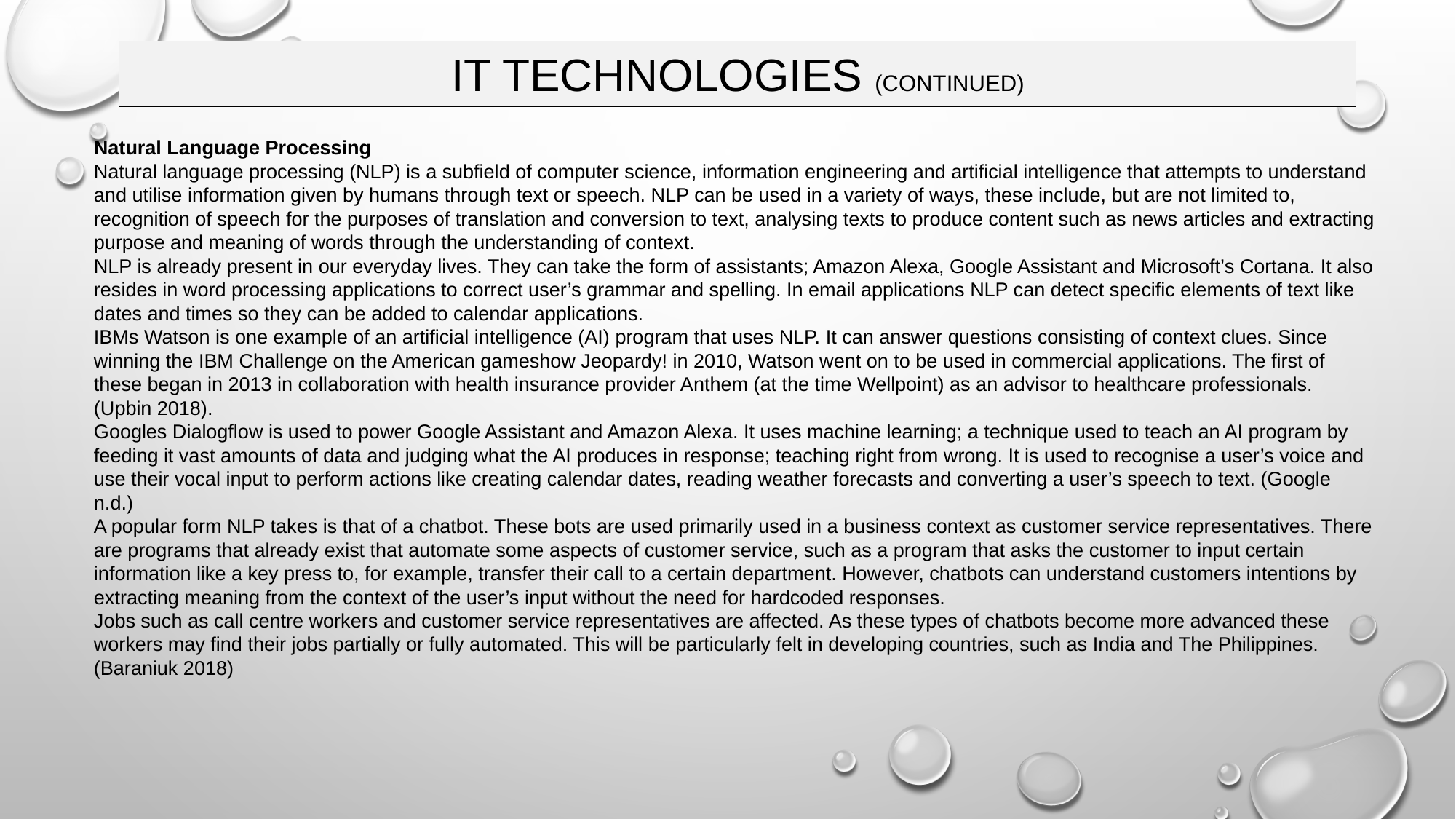

IT Technologies (continued)
Natural Language Processing
Natural language processing (NLP) is a subfield of computer science, information engineering and artificial intelligence that attempts to understand and utilise information given by humans through text or speech. NLP can be used in a variety of ways, these include, but are not limited to, recognition of speech for the purposes of translation and conversion to text, analysing texts to produce content such as news articles and extracting purpose and meaning of words through the understanding of context.
NLP is already present in our everyday lives. They can take the form of assistants; Amazon Alexa, Google Assistant and Microsoft’s Cortana. It also resides in word processing applications to correct user’s grammar and spelling. In email applications NLP can detect specific elements of text like dates and times so they can be added to calendar applications.
IBMs Watson is one example of an artificial intelligence (AI) program that uses NLP. It can answer questions consisting of context clues. Since winning the IBM Challenge on the American gameshow Jeopardy! in 2010, Watson went on to be used in commercial applications. The first of these began in 2013 in collaboration with health insurance provider Anthem (at the time Wellpoint) as an advisor to healthcare professionals. (Upbin 2018).
Googles Dialogflow is used to power Google Assistant and Amazon Alexa. It uses machine learning; a technique used to teach an AI program by feeding it vast amounts of data and judging what the AI produces in response; teaching right from wrong. It is used to recognise a user’s voice and use their vocal input to perform actions like creating calendar dates, reading weather forecasts and converting a user’s speech to text. (Google n.d.)
A popular form NLP takes is that of a chatbot. These bots are used primarily used in a business context as customer service representatives. There are programs that already exist that automate some aspects of customer service, such as a program that asks the customer to input certain information like a key press to, for example, transfer their call to a certain department. However, chatbots can understand customers intentions by extracting meaning from the context of the user’s input without the need for hardcoded responses.
Jobs such as call centre workers and customer service representatives are affected. As these types of chatbots become more advanced these workers may find their jobs partially or fully automated. This will be particularly felt in developing countries, such as India and The Philippines. (Baraniuk 2018)